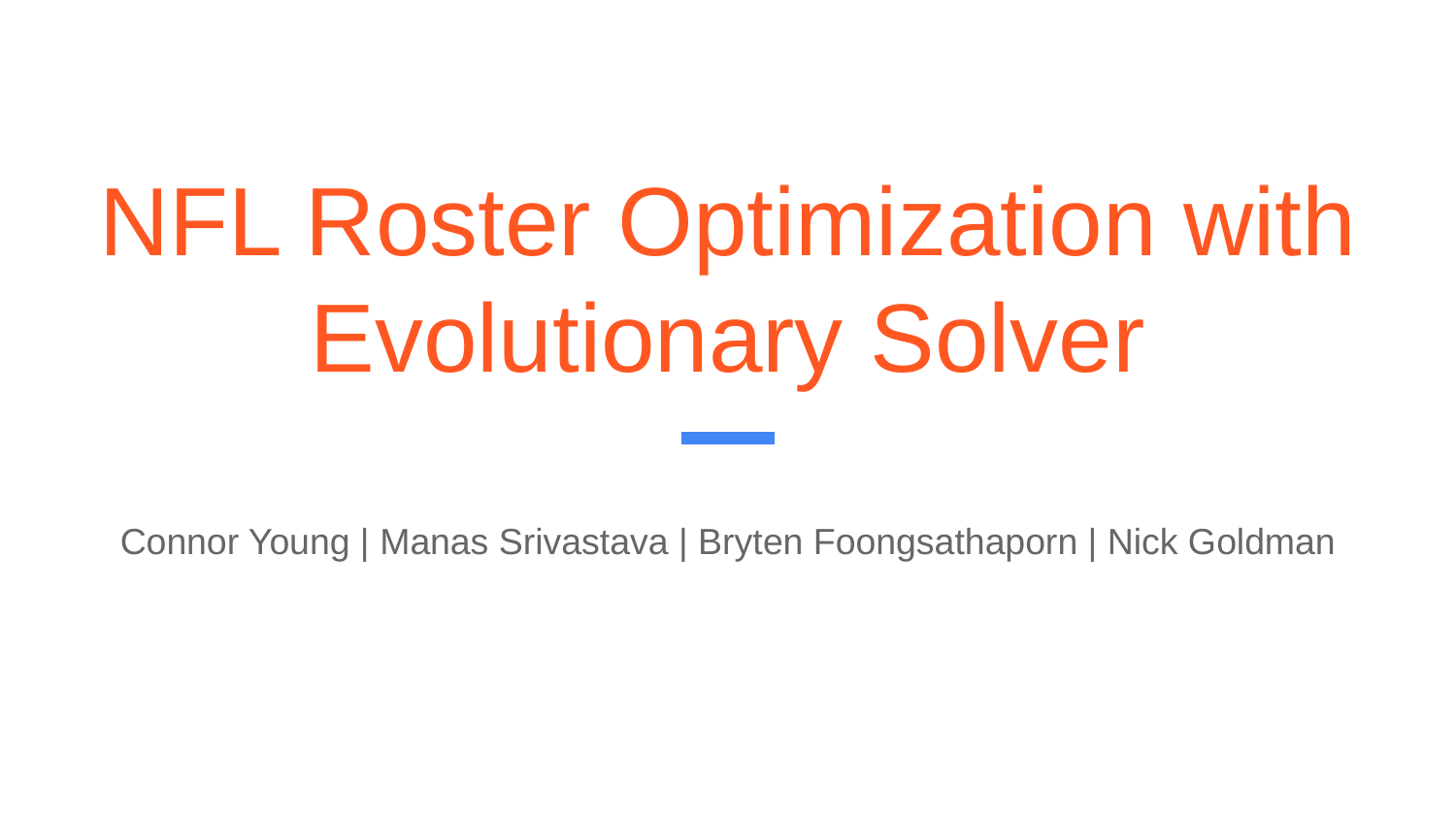

# NFL Roster Optimization with Evolutionary Solver
Connor Young | Manas Srivastava | Bryten Foongsathaporn | Nick Goldman